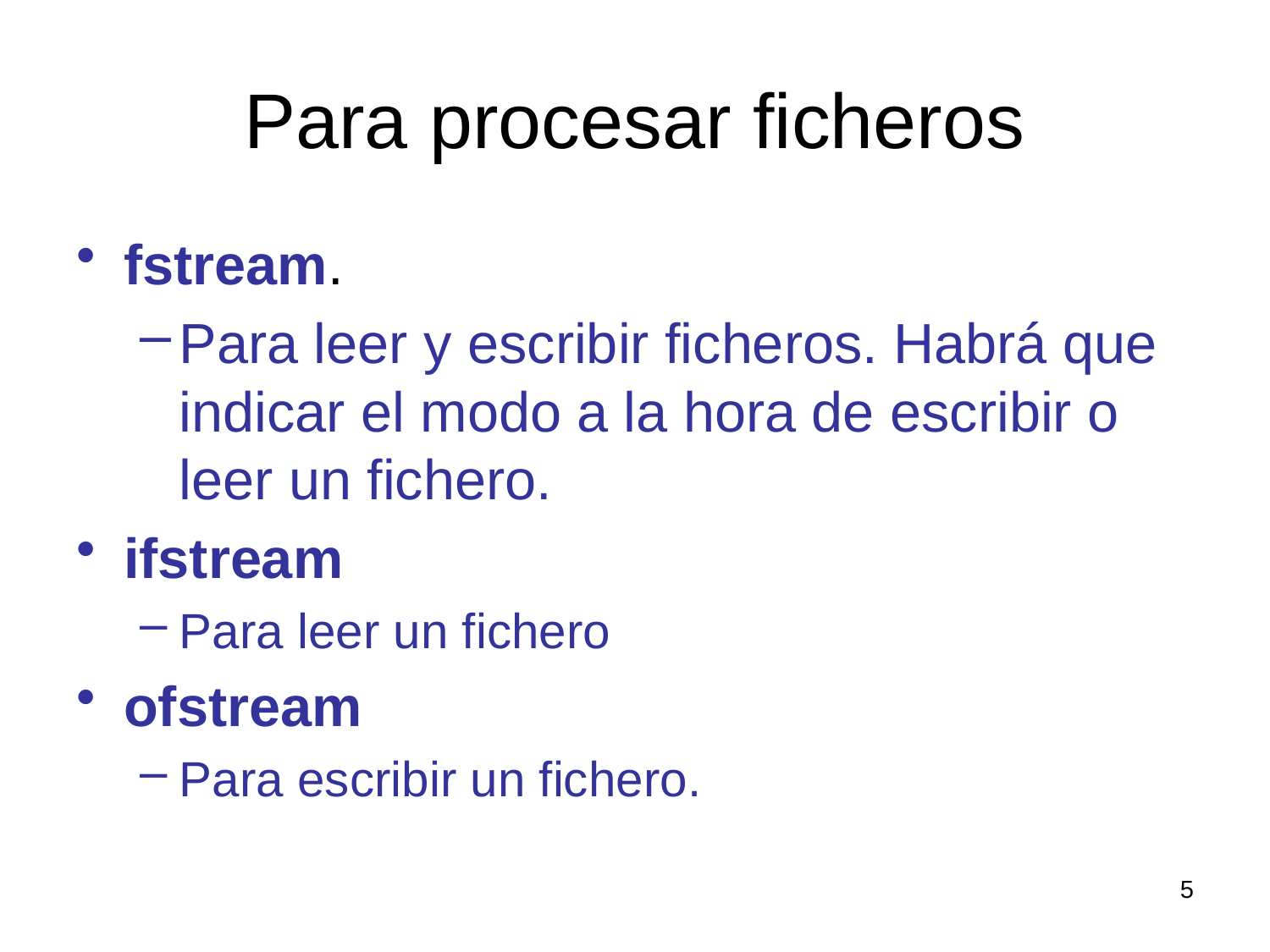

# Para procesar ficheros
fstream.
Para leer y escribir ficheros. Habrá que indicar el modo a la hora de escribir o leer un fichero.
ifstream
Para leer un fichero
ofstream
Para escribir un fichero.

5